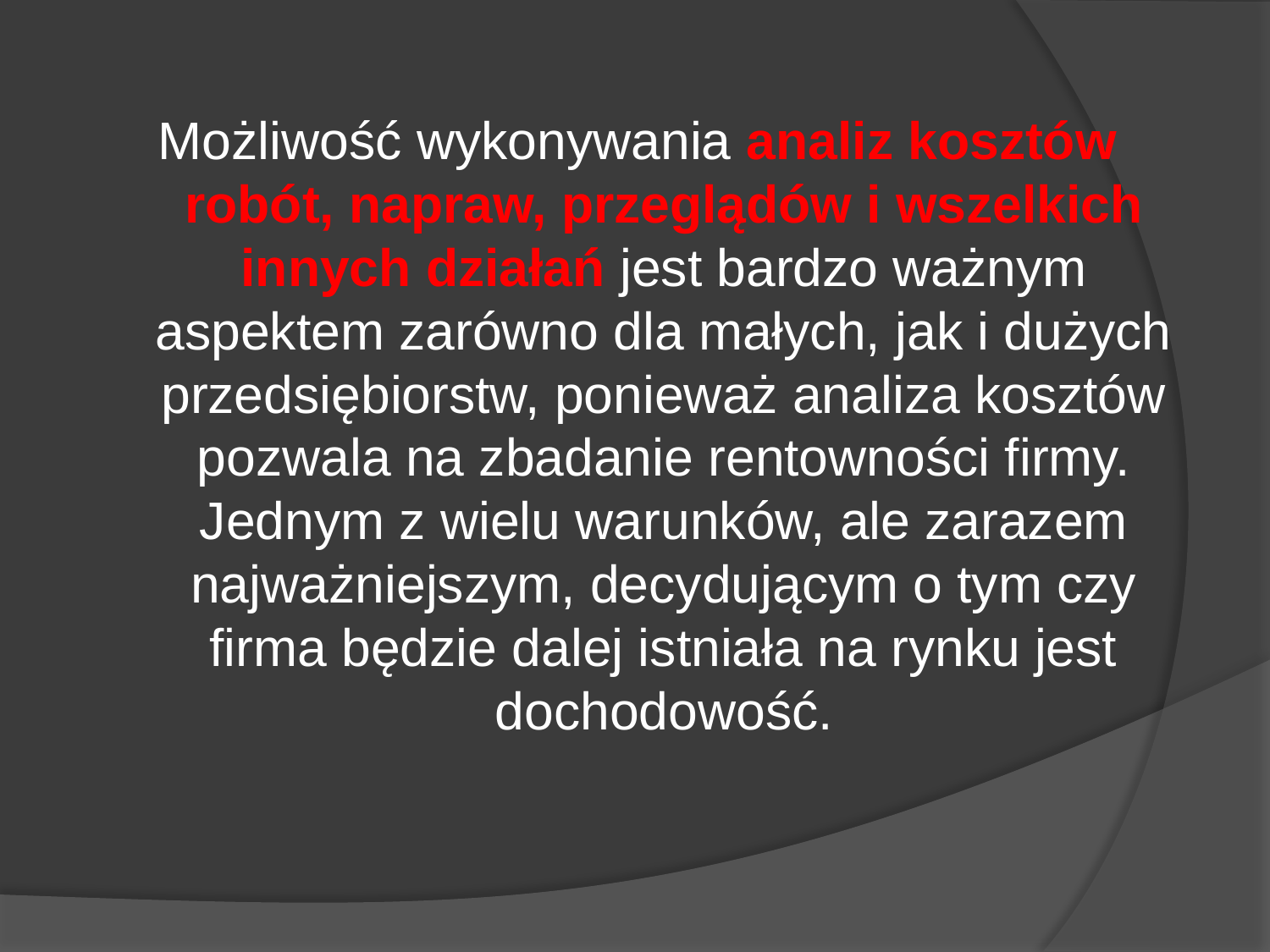

#

Możliwość wykonywania analiz kosztów robót, napraw, przeglądów i wszelkich innych działań jest bardzo ważnym aspektem zarówno dla małych, jak i dużych przedsiębiorstw, ponieważ analiza kosztów pozwala na zbadanie rentowności firmy. Jednym z wielu warunków, ale zarazem najważniejszym, decydującym o tym czy firma będzie dalej istniała na rynku jest dochodowość.